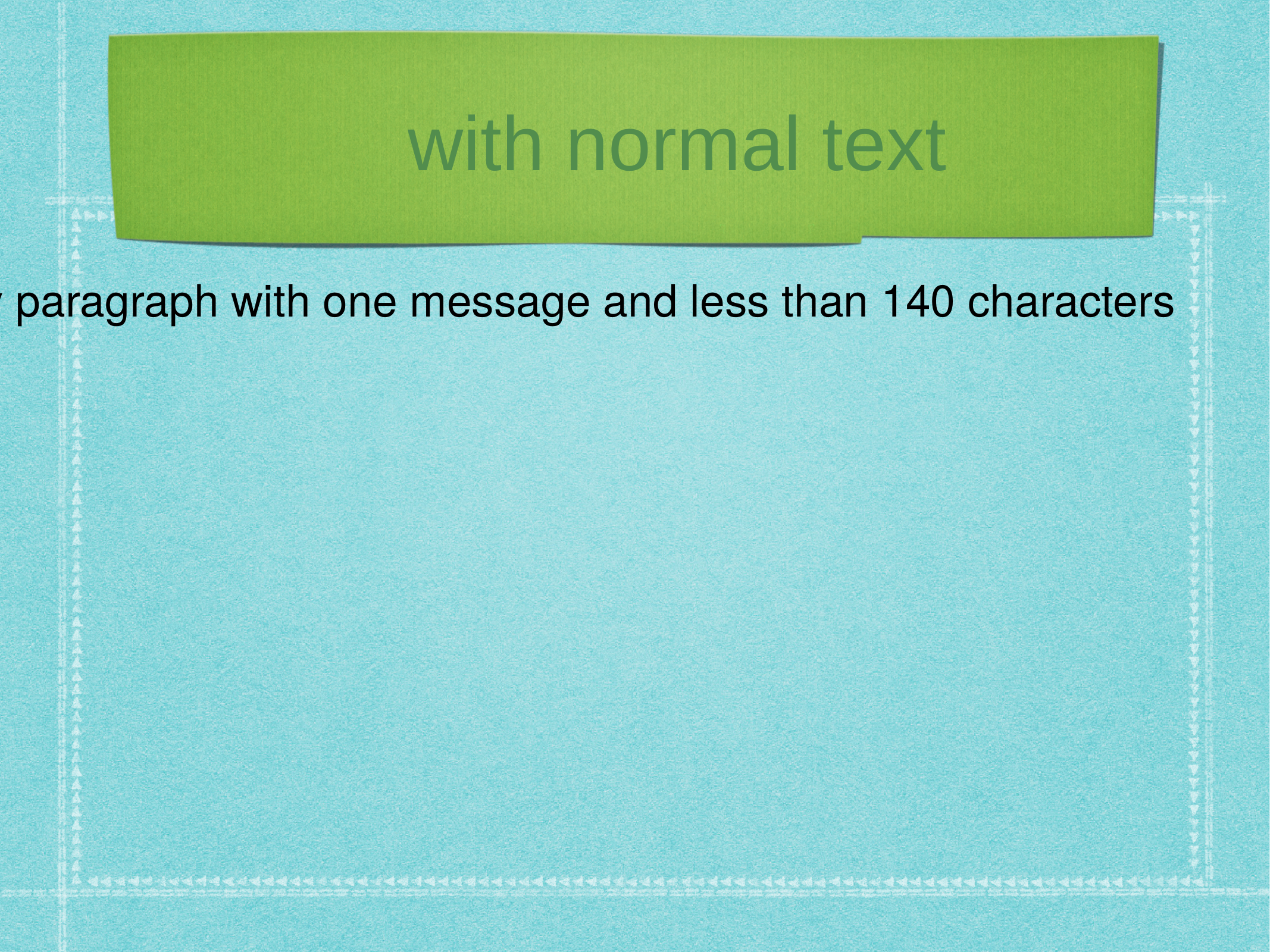

# with normal text
            my paragraph with one message and less than 140 characters